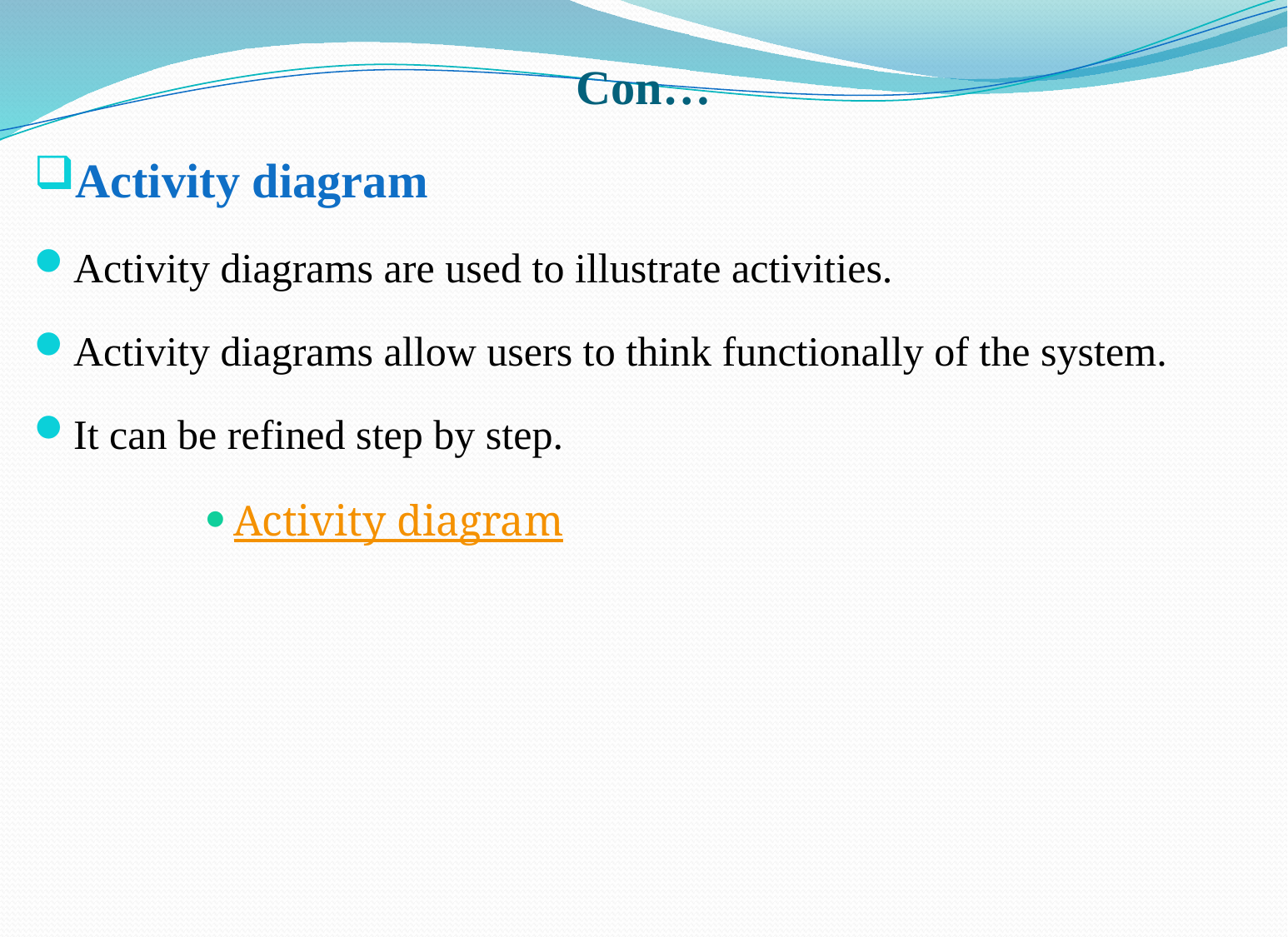

# Con…
Activity diagram
Activity diagrams are used to illustrate activities.
Activity diagrams allow users to think functionally of the system.
It can be refined step by step.
Activity diagram